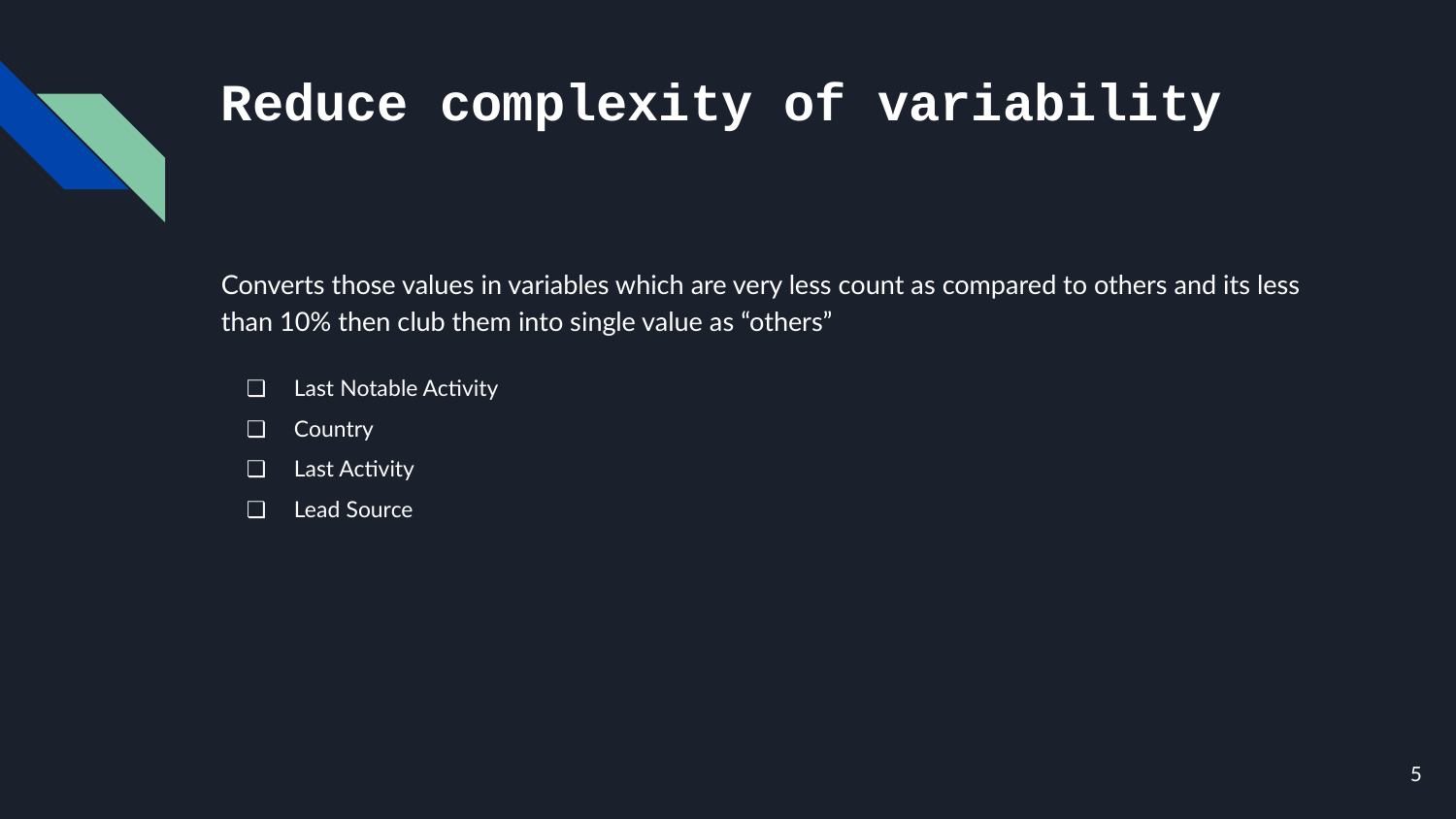

# Reduce complexity of variability
Converts those values in variables which are very less count as compared to others and its less than 10% then club them into single value as “others”
Last Notable Activity
Country
Last Activity
Lead Source

5